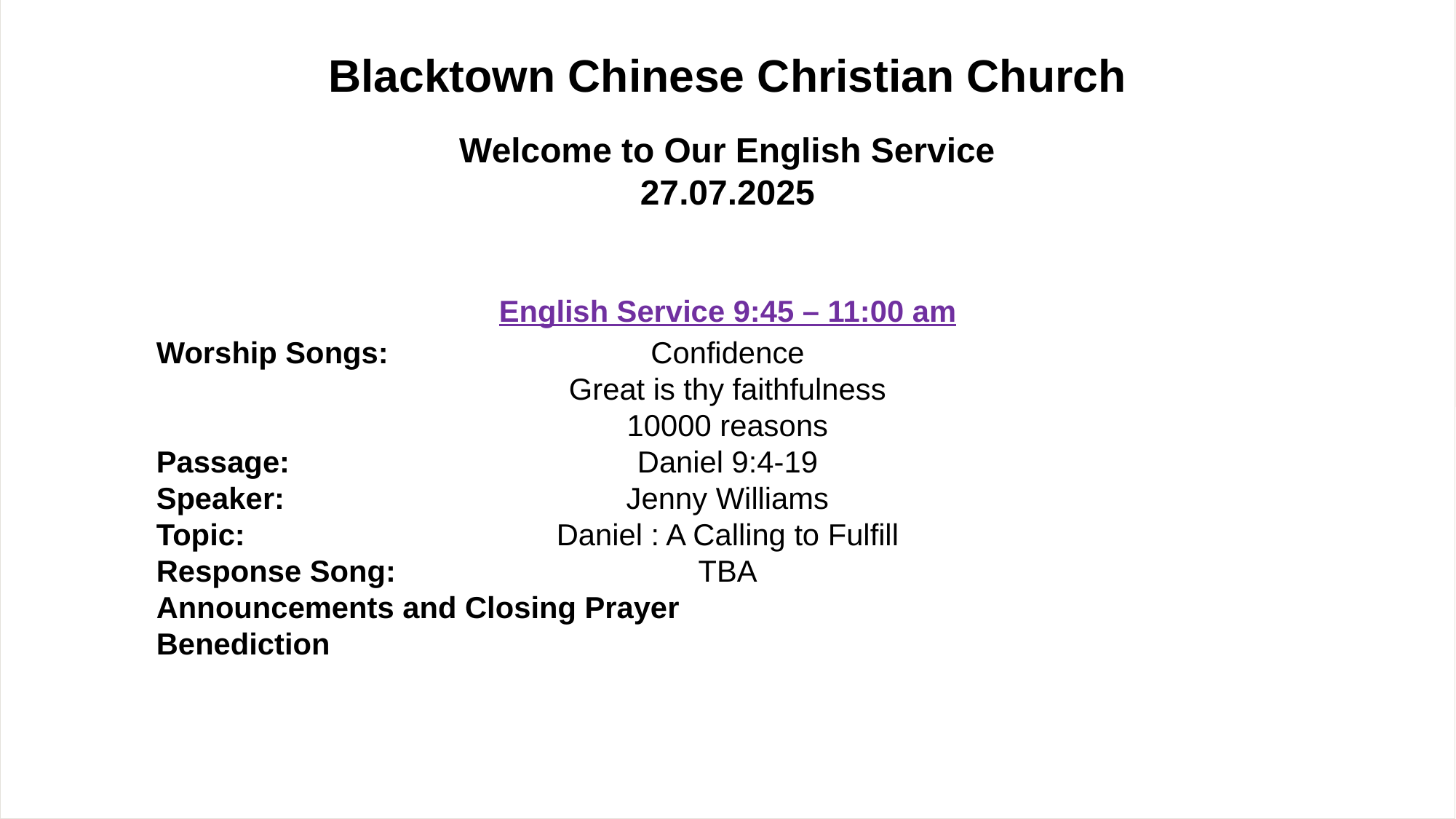

Blacktown Chinese Christian Church
Welcome to Our English Service
27.07.2025

English Service 9:45 – 11:00 am
Worship Songs:
Passage:
Speaker:
Topic:
Response Song:
Announcements and Closing Prayer
Benediction
Confidence
Great is thy faithfulness
10000 reasons
Daniel 9:4-19
Jenny Williams
Daniel : A Calling to Fulfill
TBA